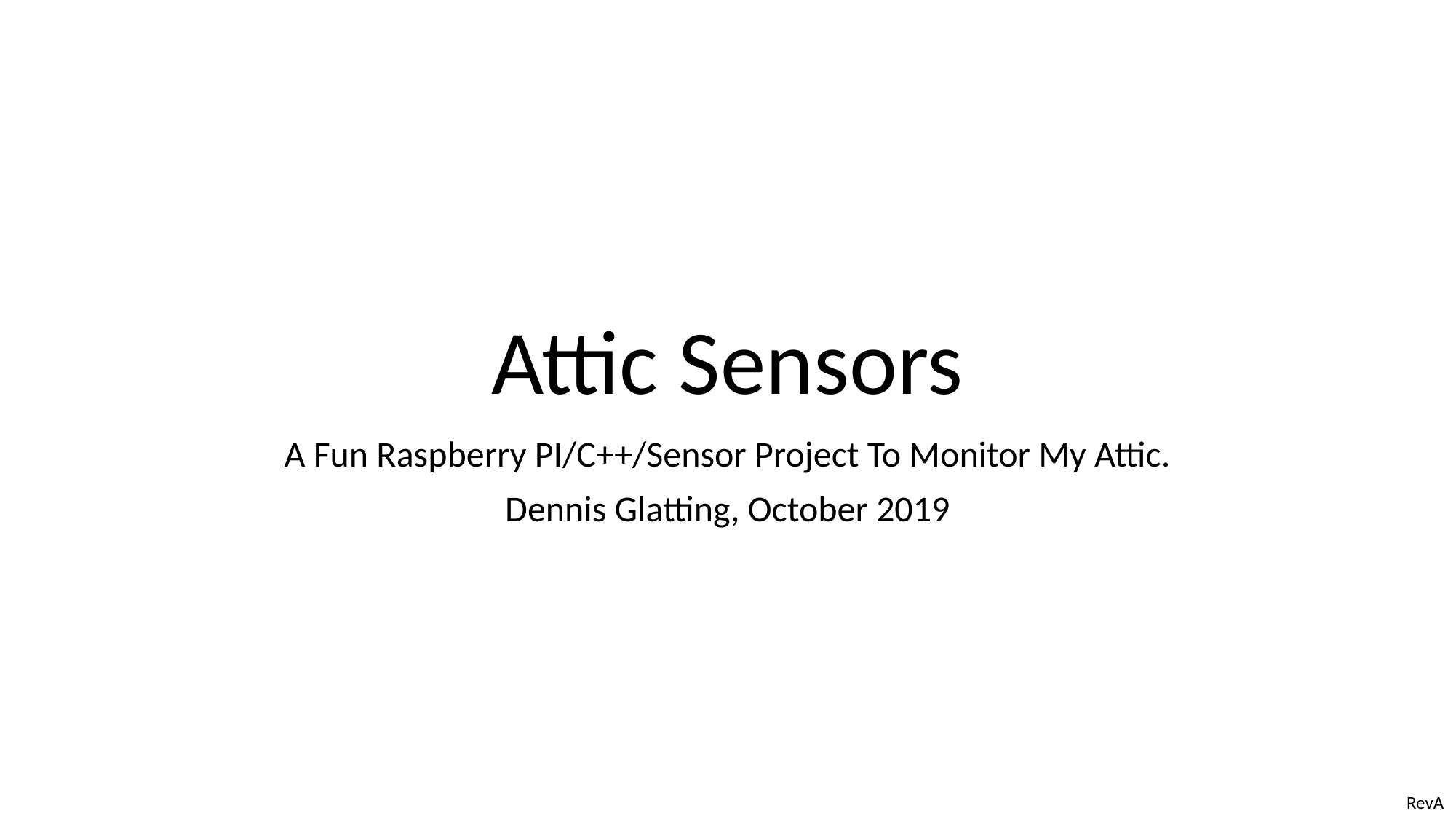

# Attic Sensors
A Fun Raspberry PI/C++/Sensor Project To Monitor My Attic.
Dennis Glatting, October 2019
RevA